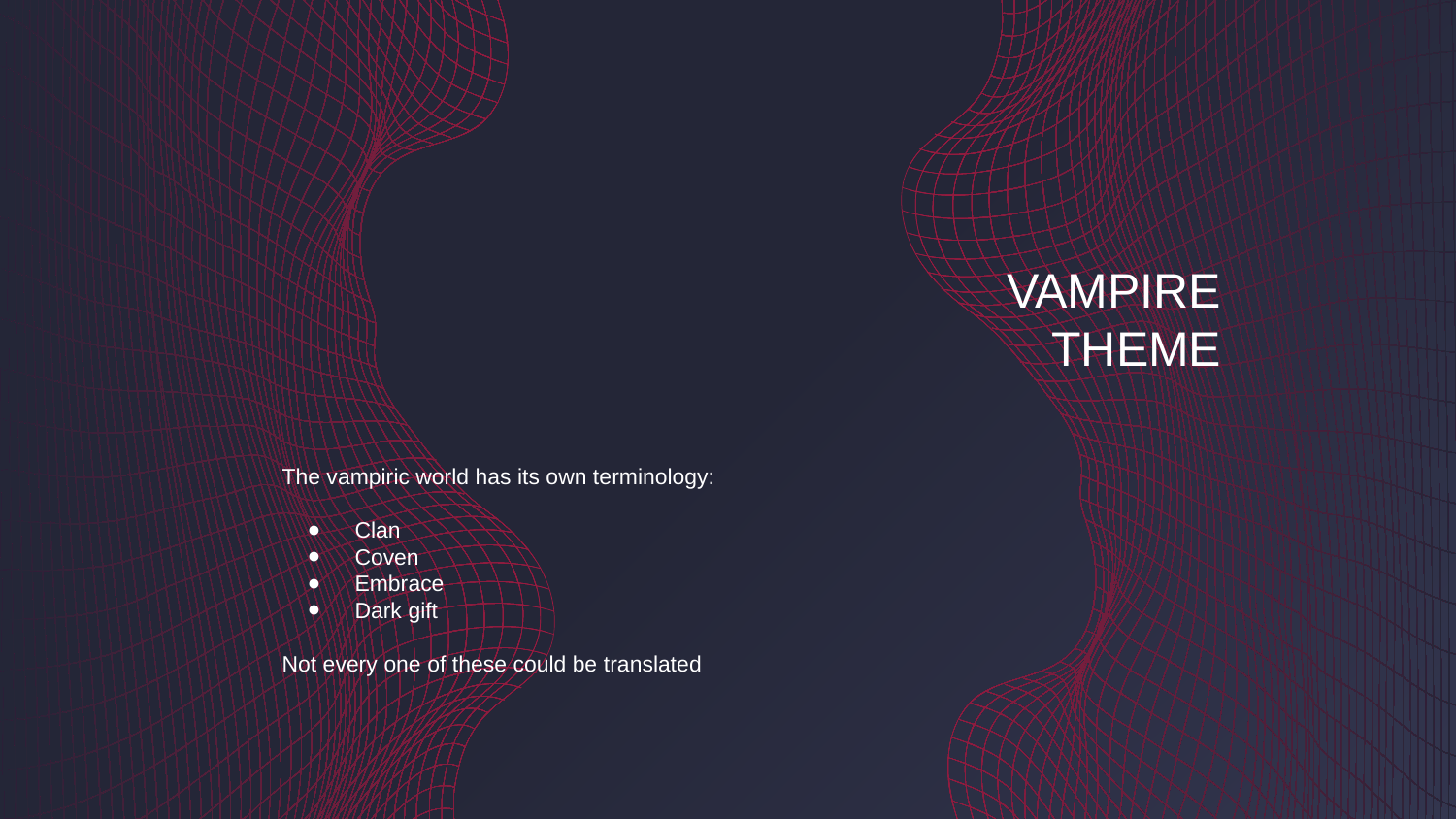

# VAMPIRE THEME
The vampiric world has its own terminology:

Clan
Coven
Embrace
Dark gift

Not every one of these could be translated